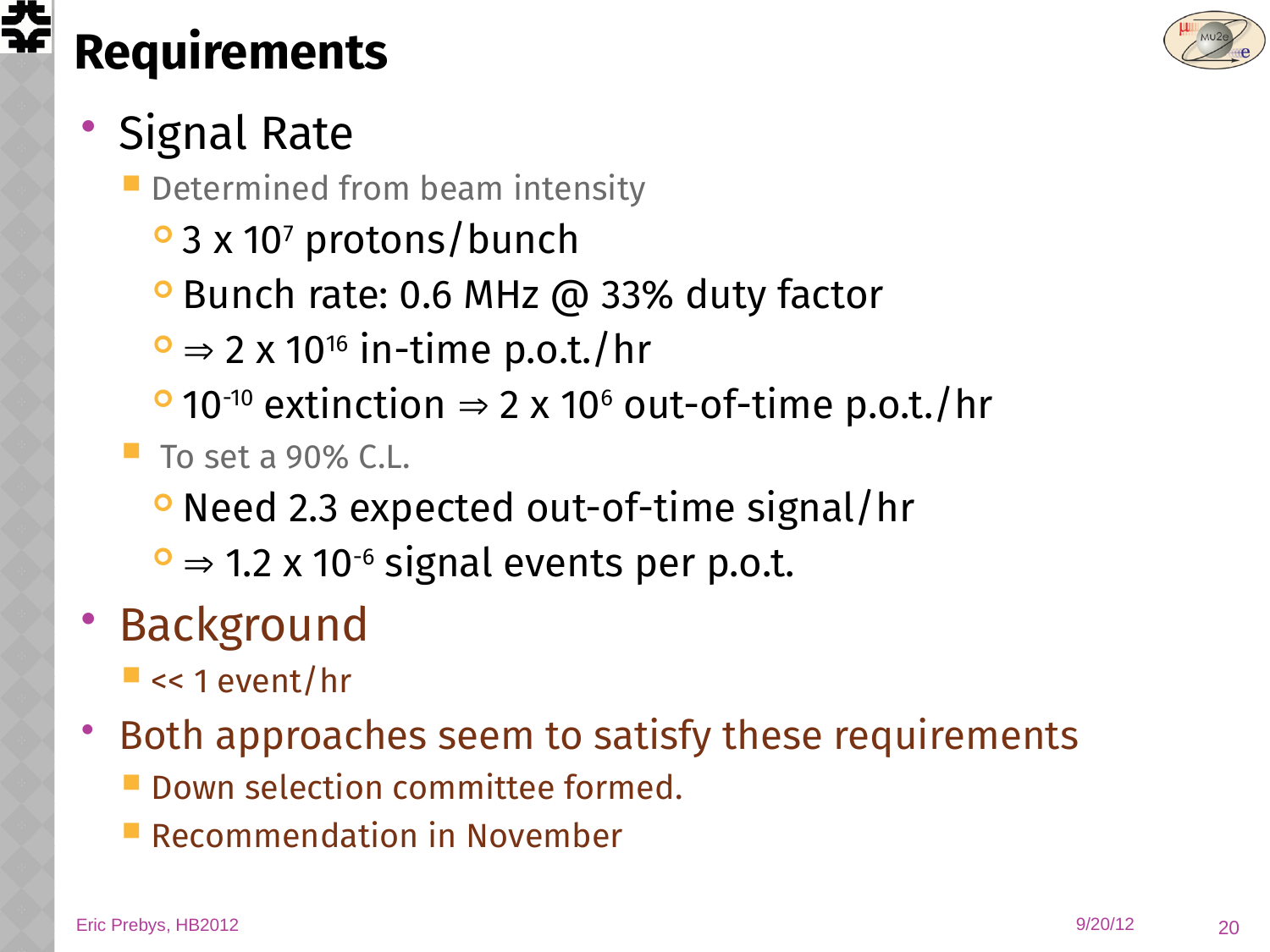

# Requirements
Signal Rate
Determined from beam intensity
3 x 107 protons/bunch
Bunch rate: 0.6 MHz @ 33% duty factor
⇒ 2 x 1016 in-time p.o.t./hr
10-10 extinction ⇒ 2 x 106 out-of-time p.o.t./hr
 To set a 90% C.L.
Need 2.3 expected out-of-time signal/hr
⇒ 1.2 x 10-6 signal events per p.o.t.
Background
<< 1 event/hr
Both approaches seem to satisfy these requirements
Down selection committee formed.
Recommendation in November
20
Eric Prebys, HB2012
9/20/12